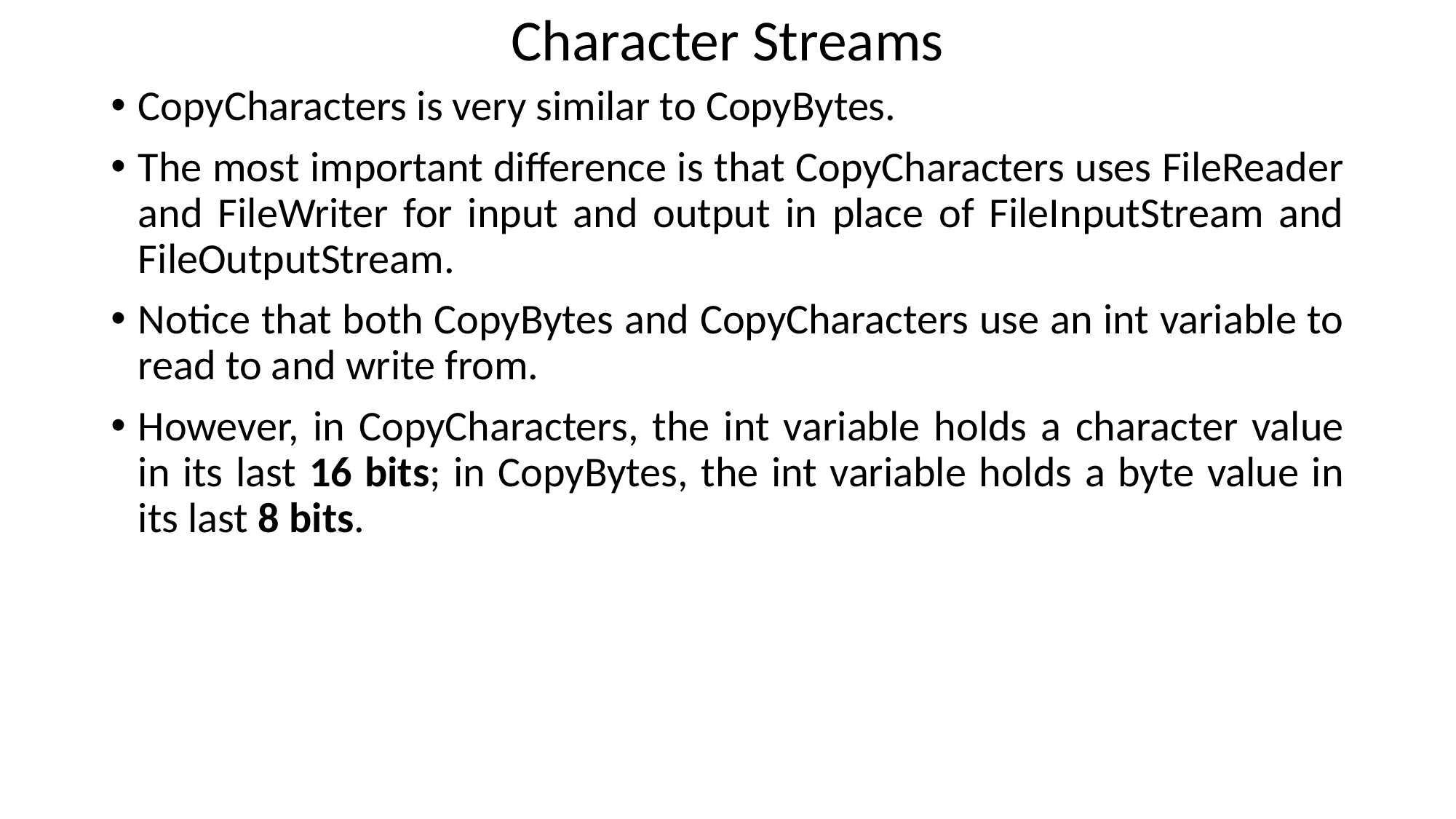

# Character Streams
CopyCharacters is very similar to CopyBytes.
The most important difference is that CopyCharacters uses FileReader and FileWriter for input and output in place of FileInputStream and FileOutputStream.
Notice that both CopyBytes and CopyCharacters use an int variable to read to and write from.
However, in CopyCharacters, the int variable holds a character value in its last 16 bits; in CopyBytes, the int variable holds a byte value in its last 8 bits.